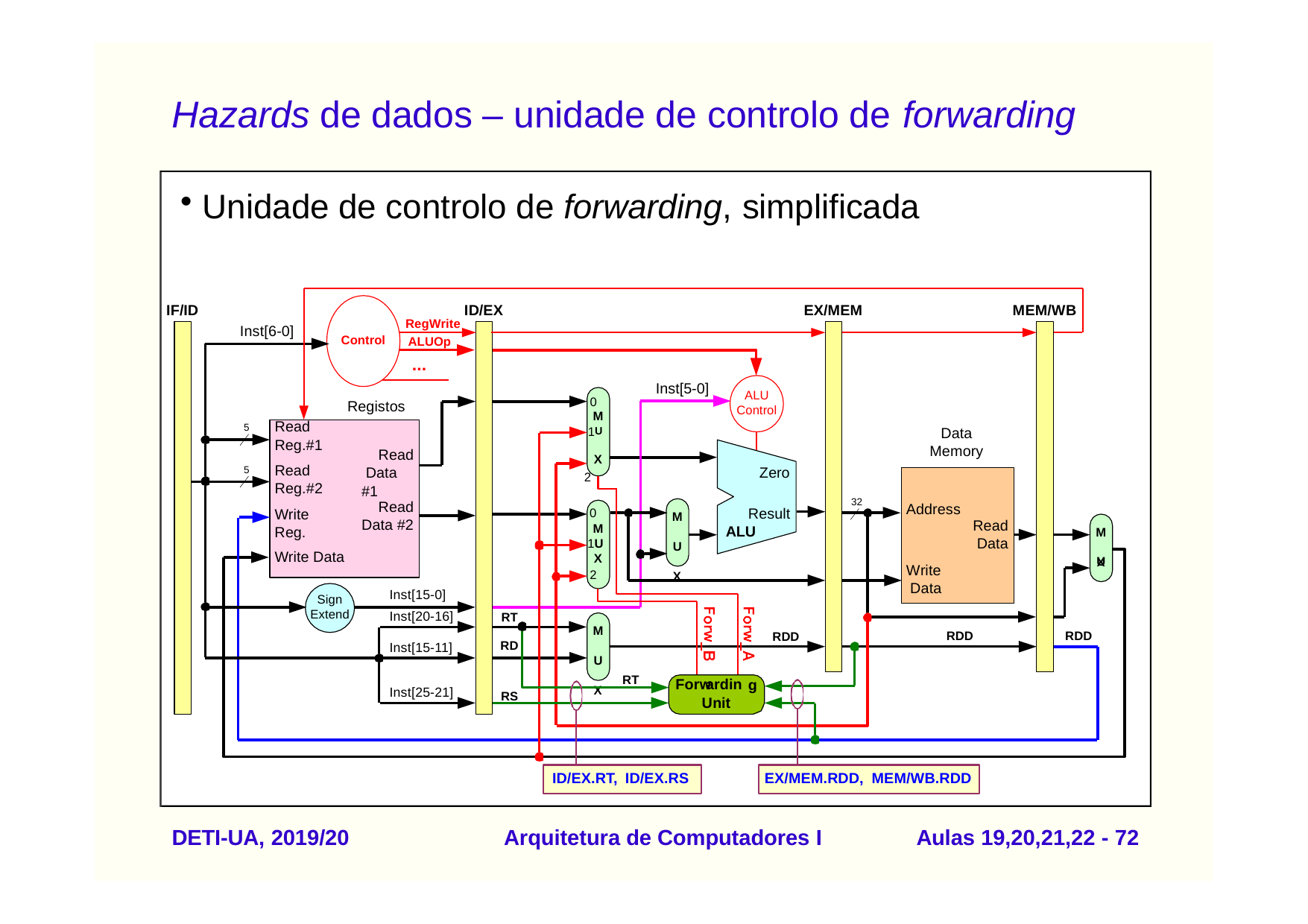

# Hazards de dados – unidade de controlo de forwarding

Unidade de controlo de forwarding, simplificada

IF/ID
ID/EX
EX/MEM
MEM/WB
RegWrite
Inst[6-0]

Control
ALUOp

...

Inst[5-0]

ALU
Control

0
Registos

M
Read

5
Data  Memory
1U  X
2
Reg.#1
Read  Reg.#2
Write

Read  Data #1

Zero
5

32
Read

Address
Read
Data
Write  Data

Result
0
M
1U

M  U  X

Data #2

ALU
Reg.
M  U

Write Data

X
2

X

Inst[15-0]

Sign

Extend
Inst[20-16]

RT

M  U  X

RDD
RDD

RDD

RD
Inst[15-11]

RT
For ardin
nit

w
U
g

Inst[25-21]

RS

ID/EX.RT, ID/EX.RS
EX/MEM.RDD, MEM/WB.RDD
DETI-UA, 2019/20
Arquitetura de Computadores I
Aulas 19,20,21,22 - 72